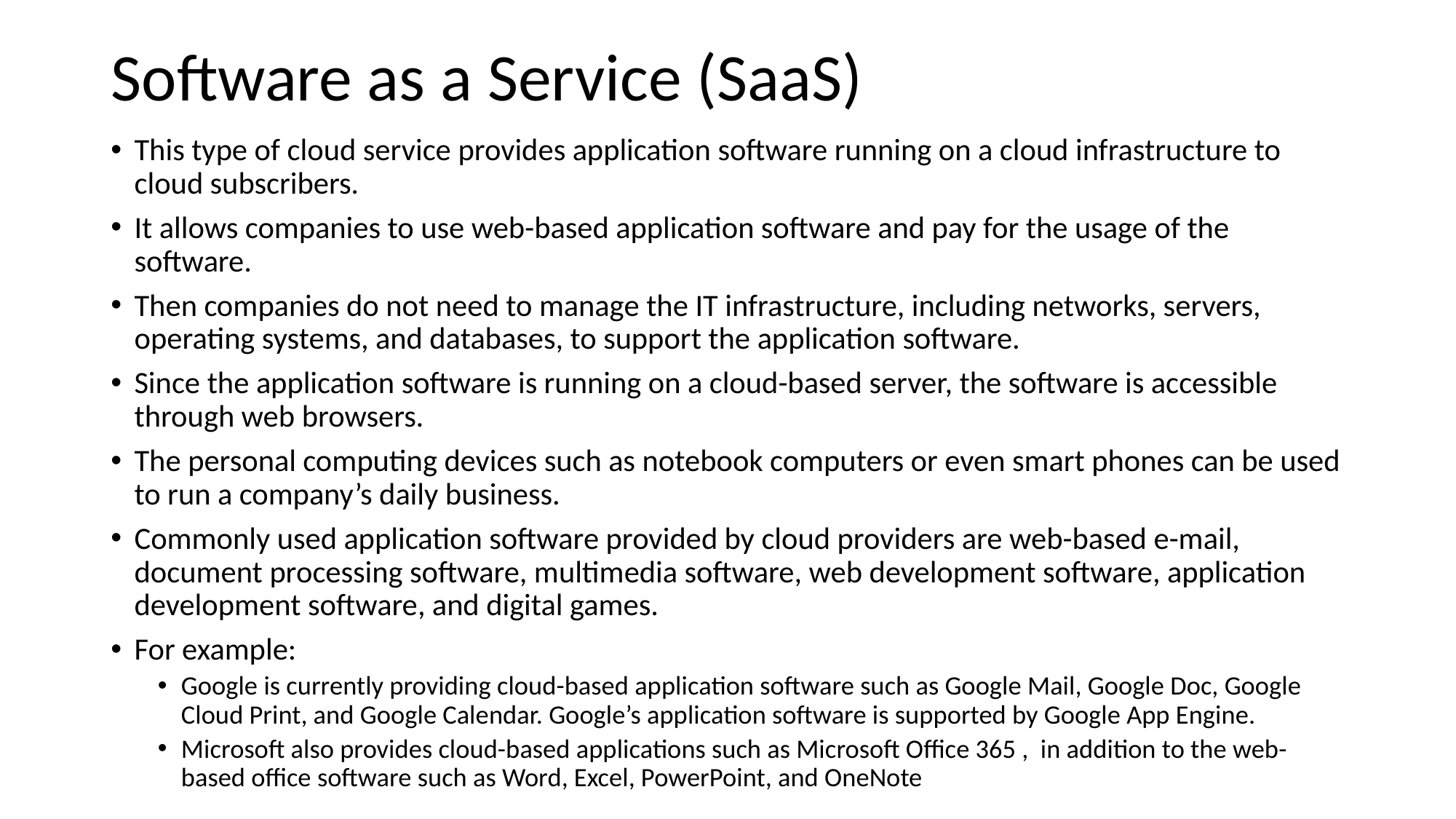

# Software as a Service (SaaS)
This type of cloud service provides application software running on a cloud infrastructure to cloud subscribers.
It allows companies to use web-based application software and pay for the usage of the software.
Then companies do not need to manage the IT infrastructure, including networks, servers, operating systems, and databases, to support the application software.
Since the application software is running on a cloud-based server, the software is accessible through web browsers.
The personal computing devices such as notebook computers or even smart phones can be used to run a company’s daily business.
Commonly used application software provided by cloud providers are web-based e-mail, document processing software, multimedia software, web development software, application development software, and digital games.
For example:
Google is currently providing cloud-based application software such as Google Mail, Google Doc, Google Cloud Print, and Google Calendar. Google’s application software is supported by Google App Engine.
Microsoft also provides cloud-based applications such as Microsoft Office 365 ,  in addition to the web-based office software such as Word, Excel, PowerPoint, and OneNote